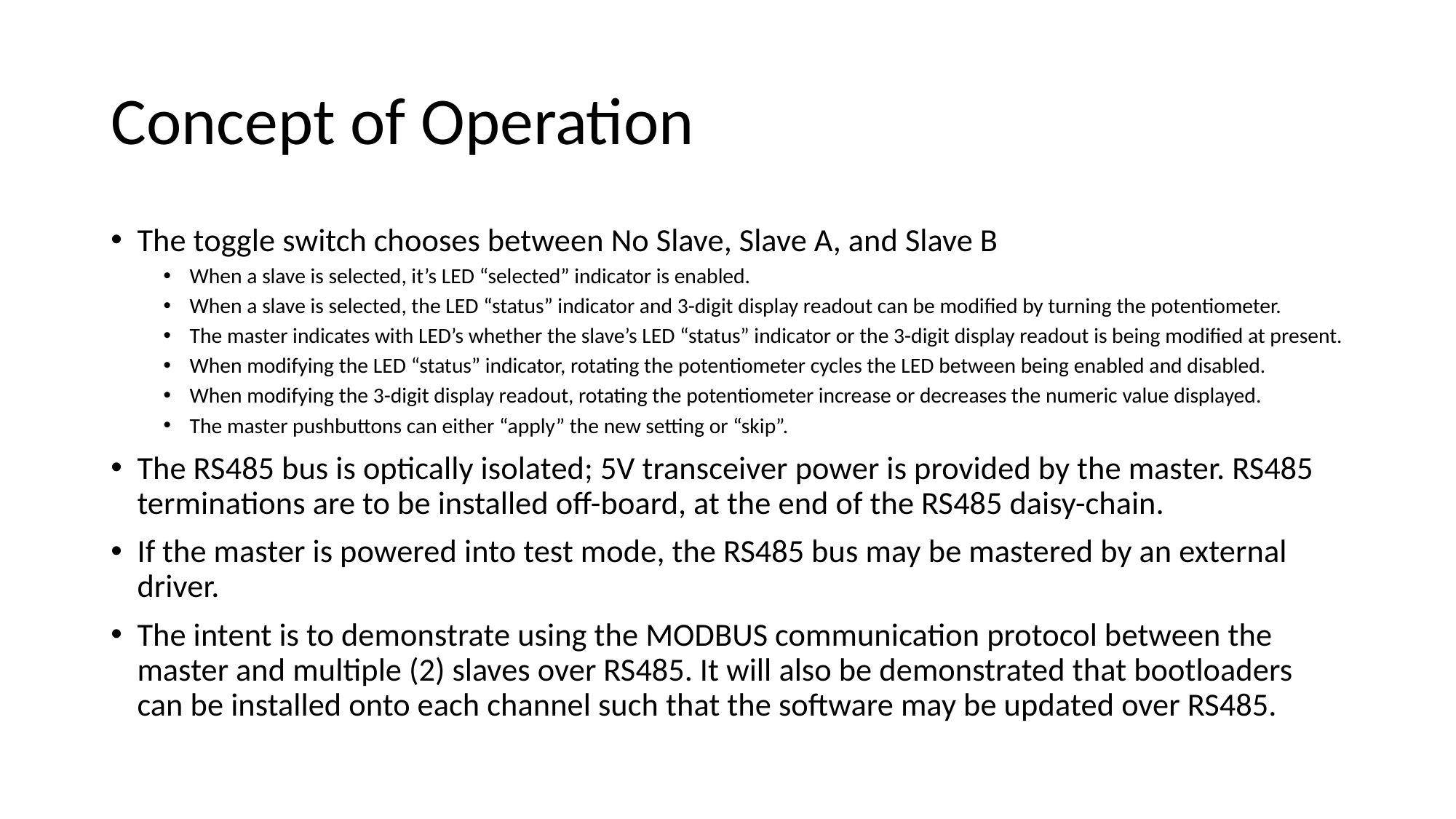

# Concept of Operation
The toggle switch chooses between No Slave, Slave A, and Slave B
When a slave is selected, it’s LED “selected” indicator is enabled.
When a slave is selected, the LED “status” indicator and 3-digit display readout can be modified by turning the potentiometer.
The master indicates with LED’s whether the slave’s LED “status” indicator or the 3-digit display readout is being modified at present.
When modifying the LED “status” indicator, rotating the potentiometer cycles the LED between being enabled and disabled.
When modifying the 3-digit display readout, rotating the potentiometer increase or decreases the numeric value displayed.
The master pushbuttons can either “apply” the new setting or “skip”.
The RS485 bus is optically isolated; 5V transceiver power is provided by the master. RS485 terminations are to be installed off-board, at the end of the RS485 daisy-chain.
If the master is powered into test mode, the RS485 bus may be mastered by an external driver.
The intent is to demonstrate using the MODBUS communication protocol between the master and multiple (2) slaves over RS485. It will also be demonstrated that bootloaders can be installed onto each channel such that the software may be updated over RS485.